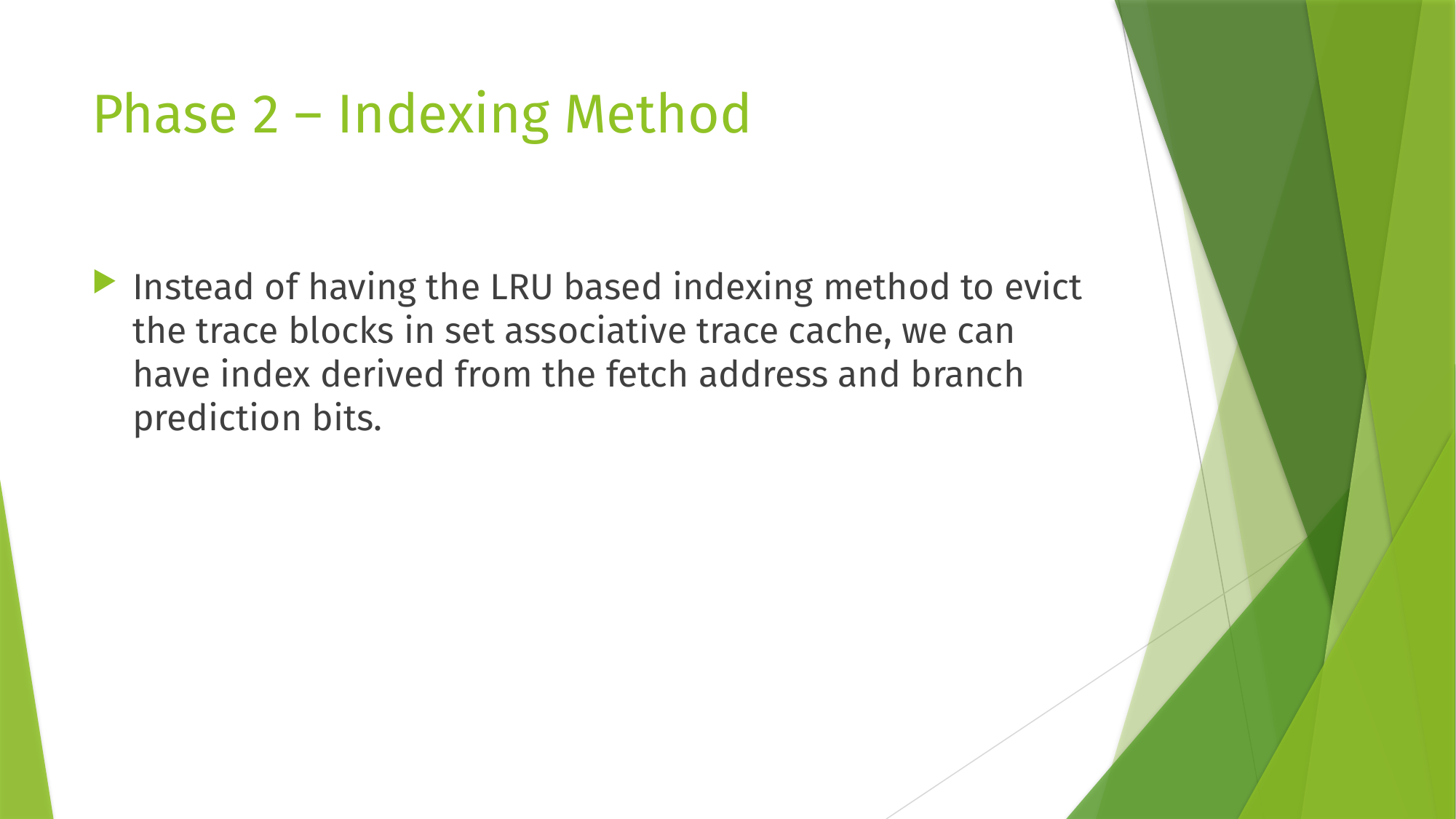

# Phase 2 – Indexing Method
Instead of having the LRU based indexing method to evict the trace blocks in set associative trace cache, we can have index derived from the fetch address and branch prediction bits.